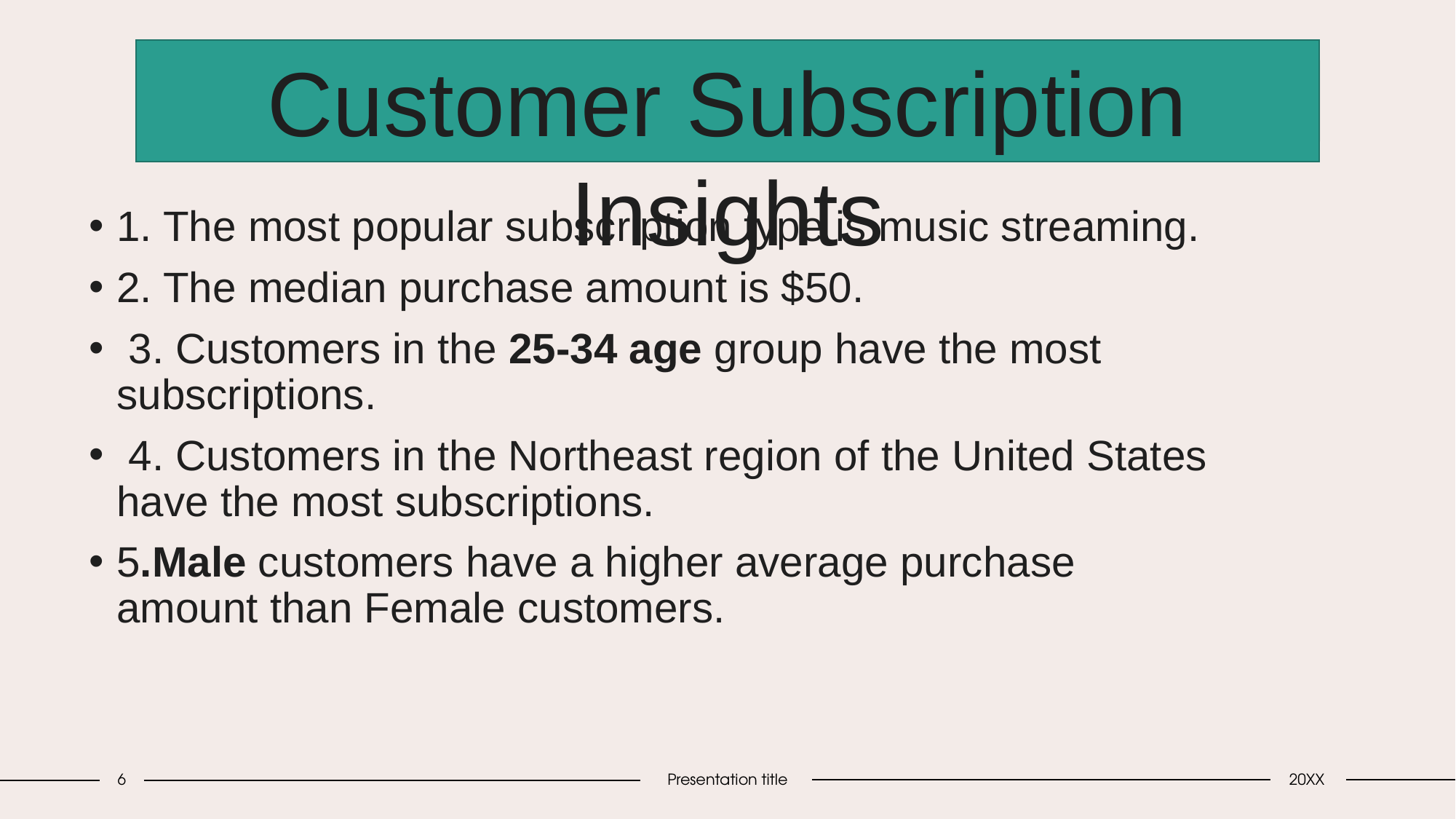

# Customer Subscription Insights

1. The most popular subscription type is music streaming.
2. The median purchase amount is $50.
 3. Customers in the 25-34 age group have the most subscriptions.
 4. Customers in the Northeast region of the United States have the most subscriptions.
5.Male customers have a higher average purchase amount than Female customers.
6
Presentation title
20XX